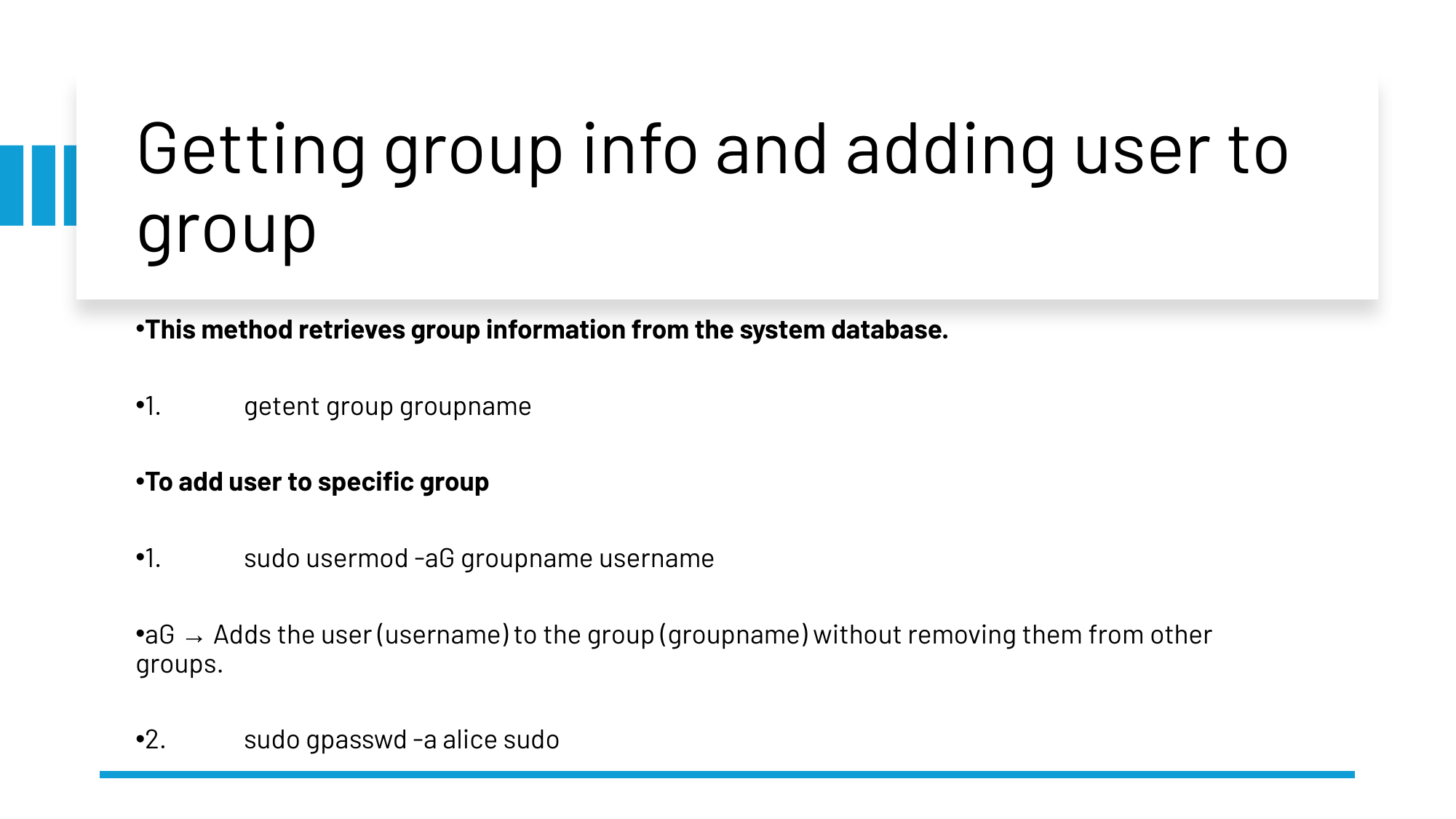

# Getting group info and adding user to group

This method retrieves group information from the system database.

1.	getent group groupname

To add user to specific group

1.	sudo usermod -aG groupname username

aG → Adds the user (username) to the group (groupname) without removing them from other groups.

2.	sudo gpasswd -a alice sudo